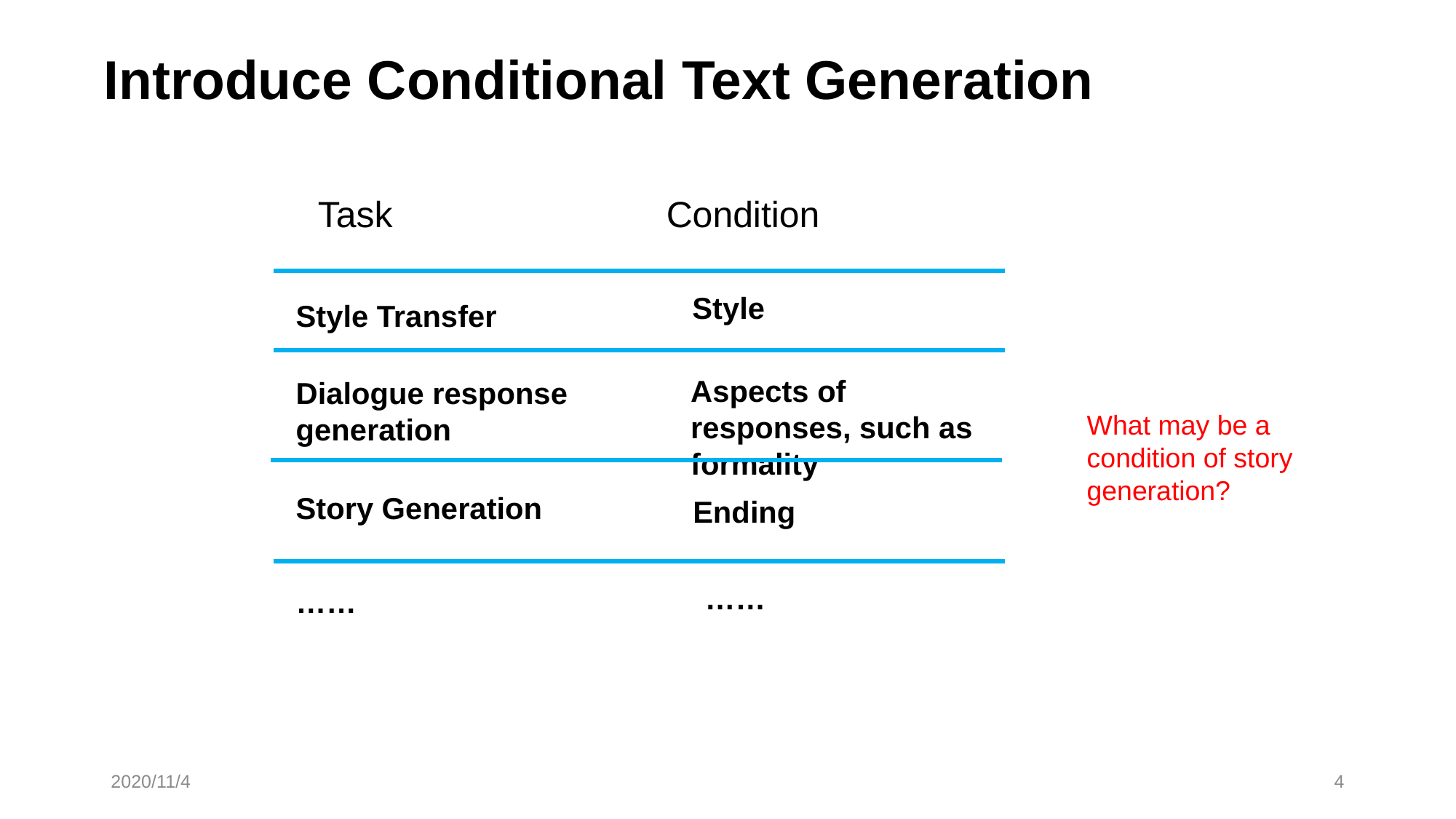

Introduce Conditional Text Generation
Task
Condition
Style
Style Transfer
Aspects of responses, such as formality
Dialogue response generation
What may be a condition of story generation?
Story Generation
Ending
……
……
2020/11/4
4